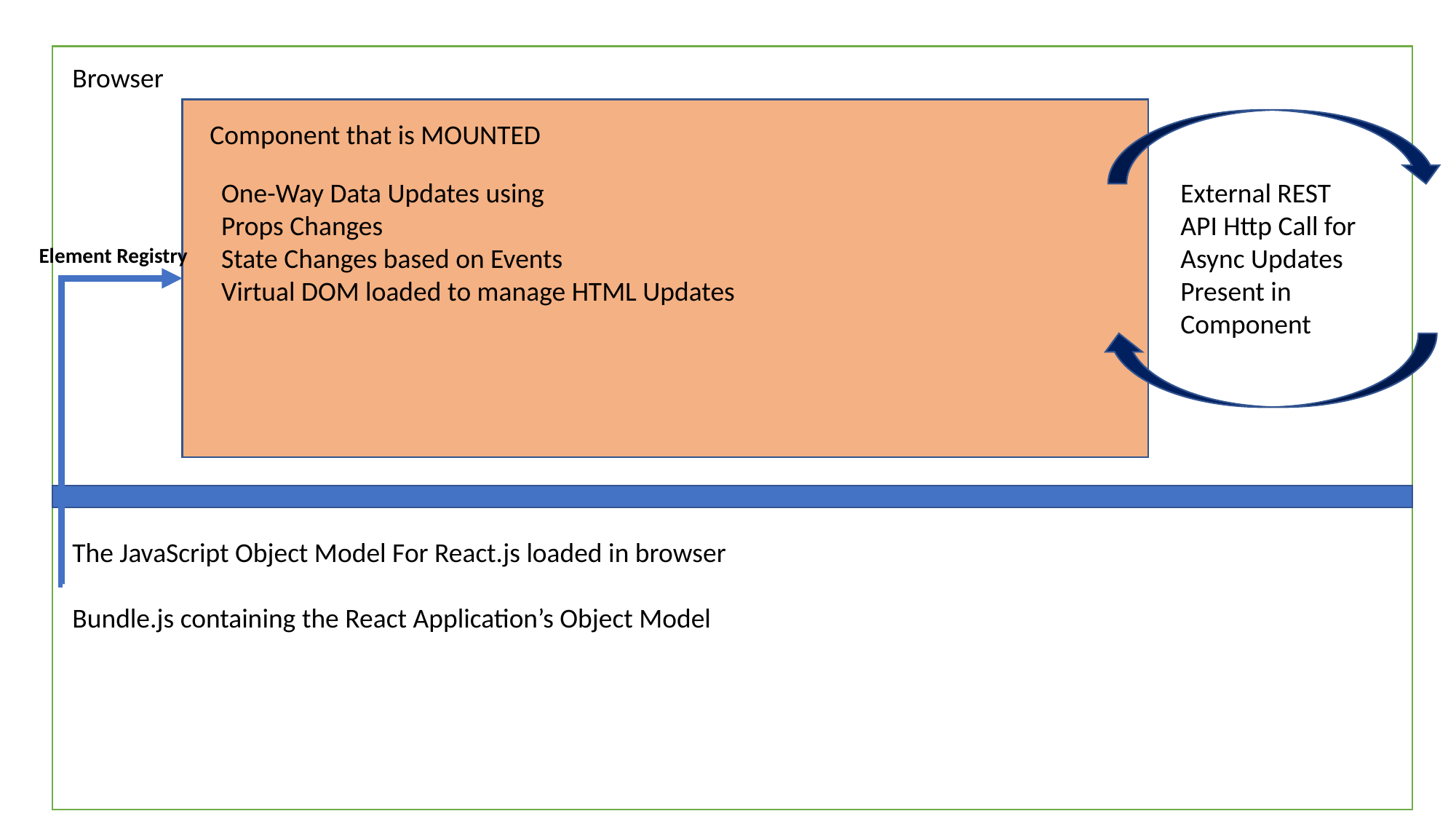

Browser

Component that is MOUNTED
One-Way Data Updates using
Props Changes
State Changes based on Events
Virtual DOM loaded to manage HTML Updates
External REST API Http Call for Async Updates Present in Component
Element Registry

The JavaScript Object Model For React.js loaded in browser

Bundle.js containing the React Application’s Object Model